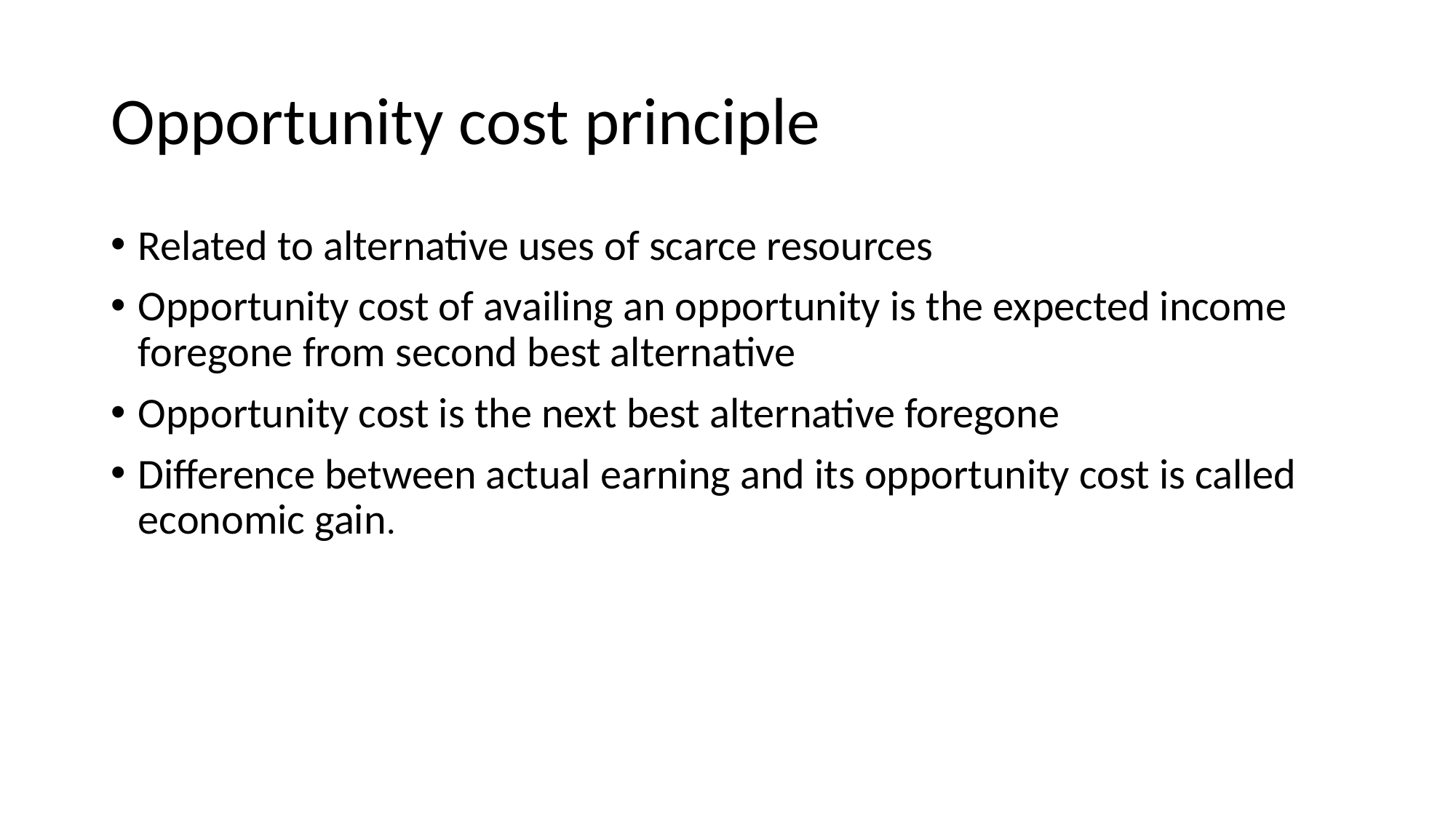

# Opportunity cost principle
Related to alternative uses of scarce resources
Opportunity cost of availing an opportunity is the expected income foregone from second best alternative
Opportunity cost is the next best alternative foregone
Difference between actual earning and its opportunity cost is called economic gain.